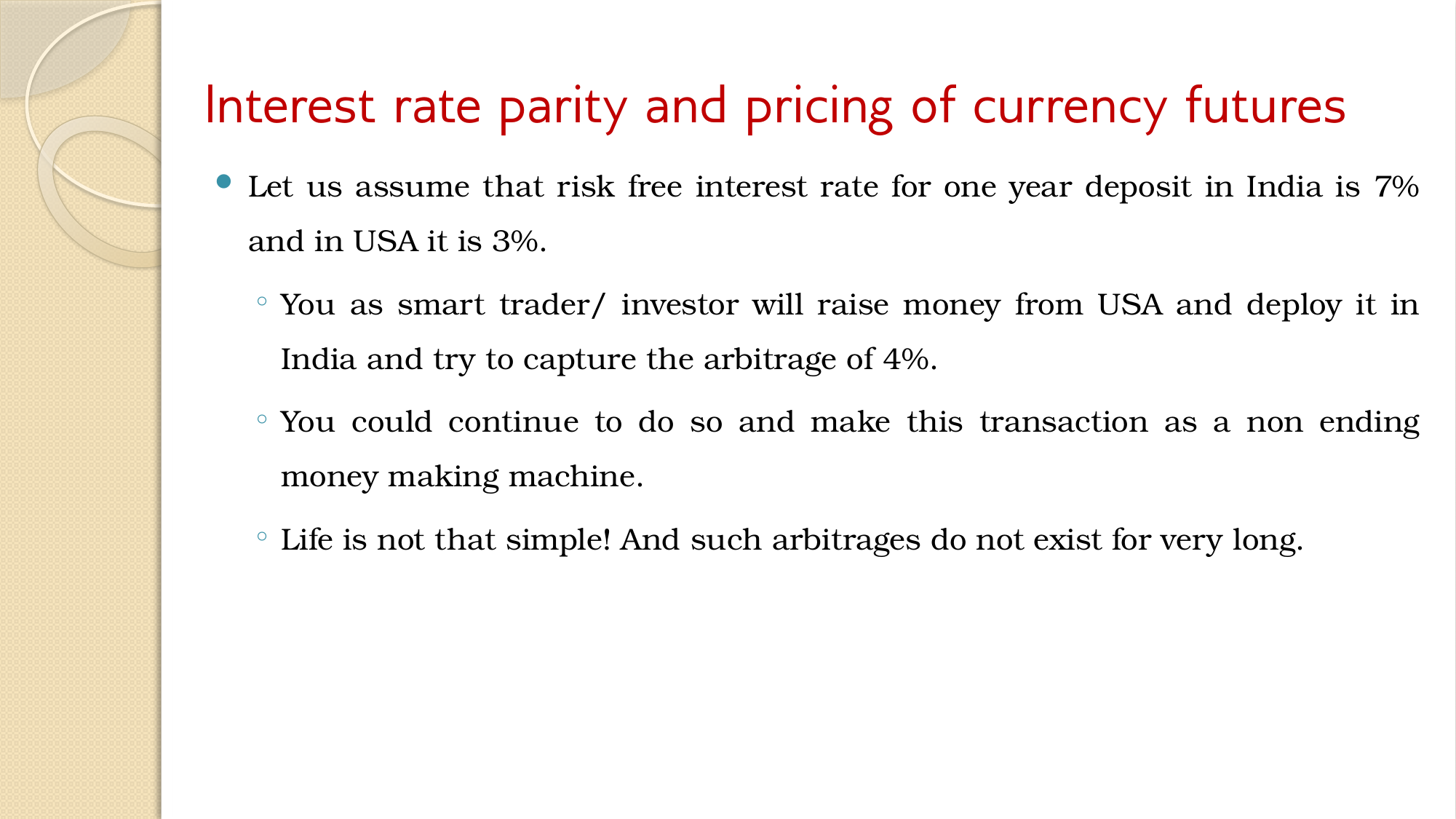

# Interest rate parity and pricing of currency futures
Let us assume that risk free interest rate for one year deposit in India is 7% and in USA it is 3%.
You as smart trader/ investor will raise money from USA and deploy it in India and try to capture the arbitrage of 4%.
You could continue to do so and make this transaction as a non ending money making machine.
Life is not that simple! And such arbitrages do not exist for very long.